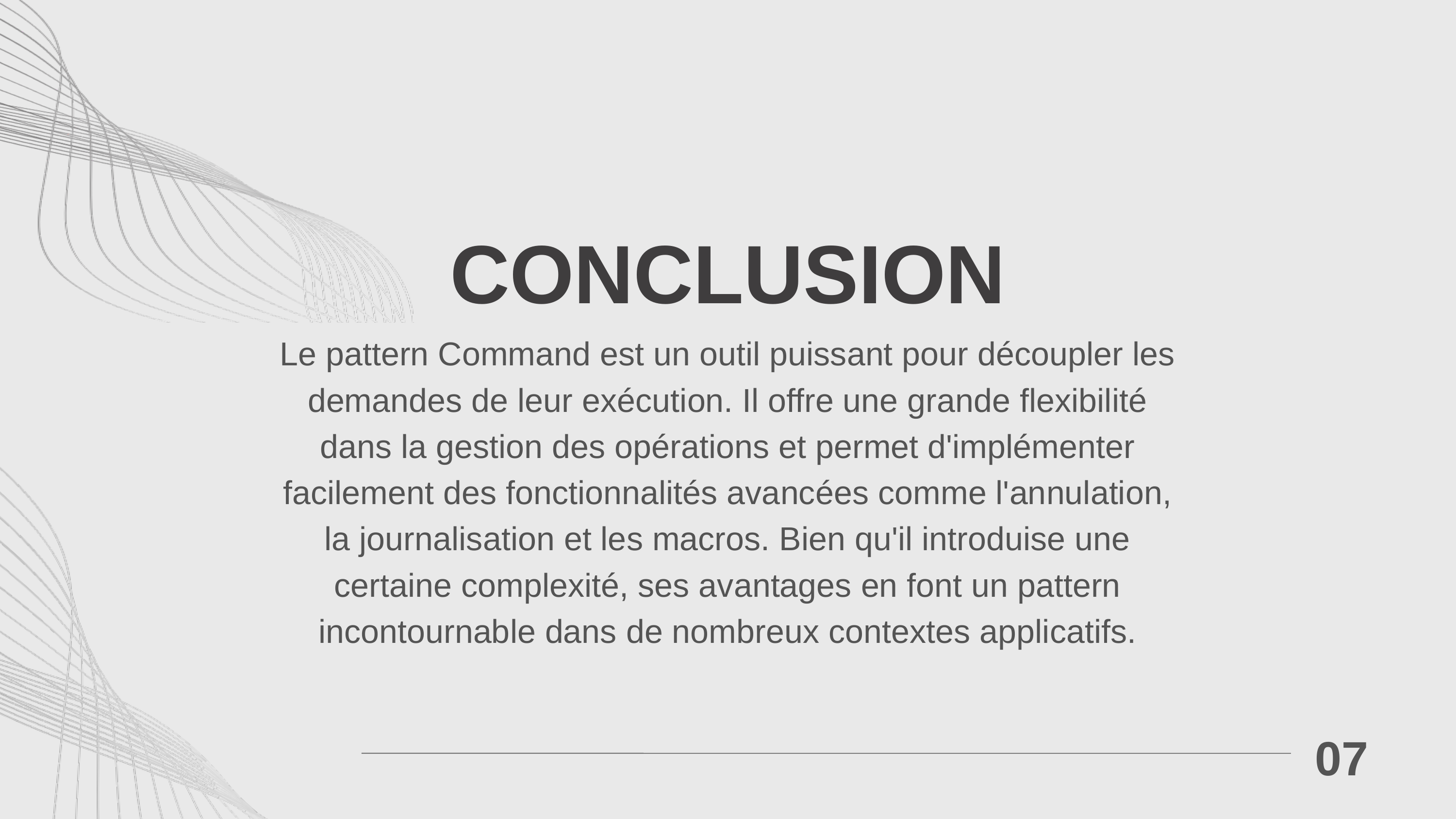

CONCLUSION
Le pattern Command est un outil puissant pour découpler les demandes de leur exécution. Il offre une grande flexibilité dans la gestion des opérations et permet d'implémenter facilement des fonctionnalités avancées comme l'annulation, la journalisation et les macros. Bien qu'il introduise une certaine complexité, ses avantages en font un pattern incontournable dans de nombreux contextes applicatifs.

07